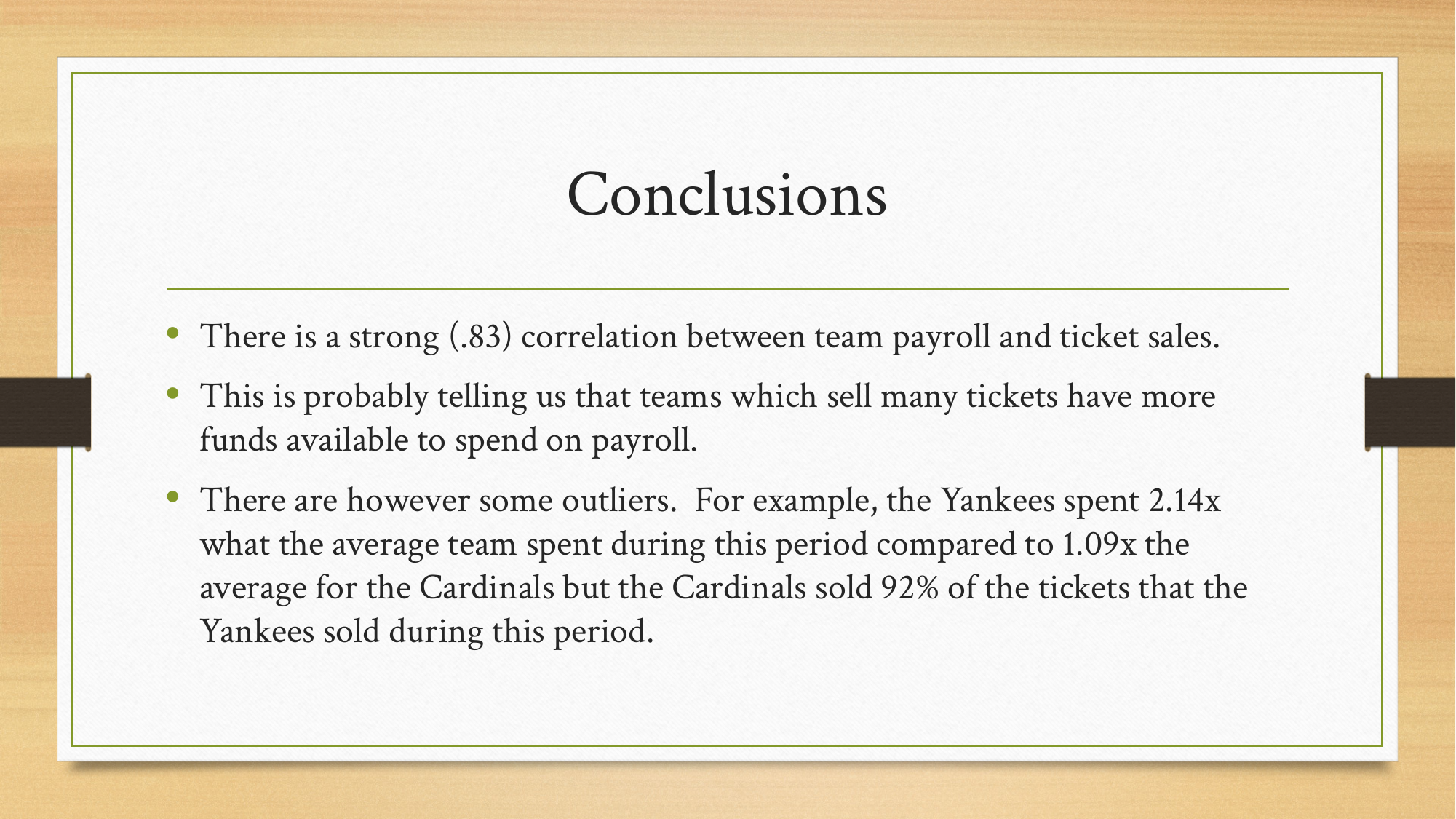

# Conclusions
There is a strong (.83) correlation between team payroll and ticket sales.
This is probably telling us that teams which sell many tickets have more funds available to spend on payroll.
There are however some outliers.  For example, the Yankees spent 2.14x what the average team spent during this period compared to 1.09x the average for the Cardinals but the Cardinals sold 92% of the tickets that the Yankees sold during this period.